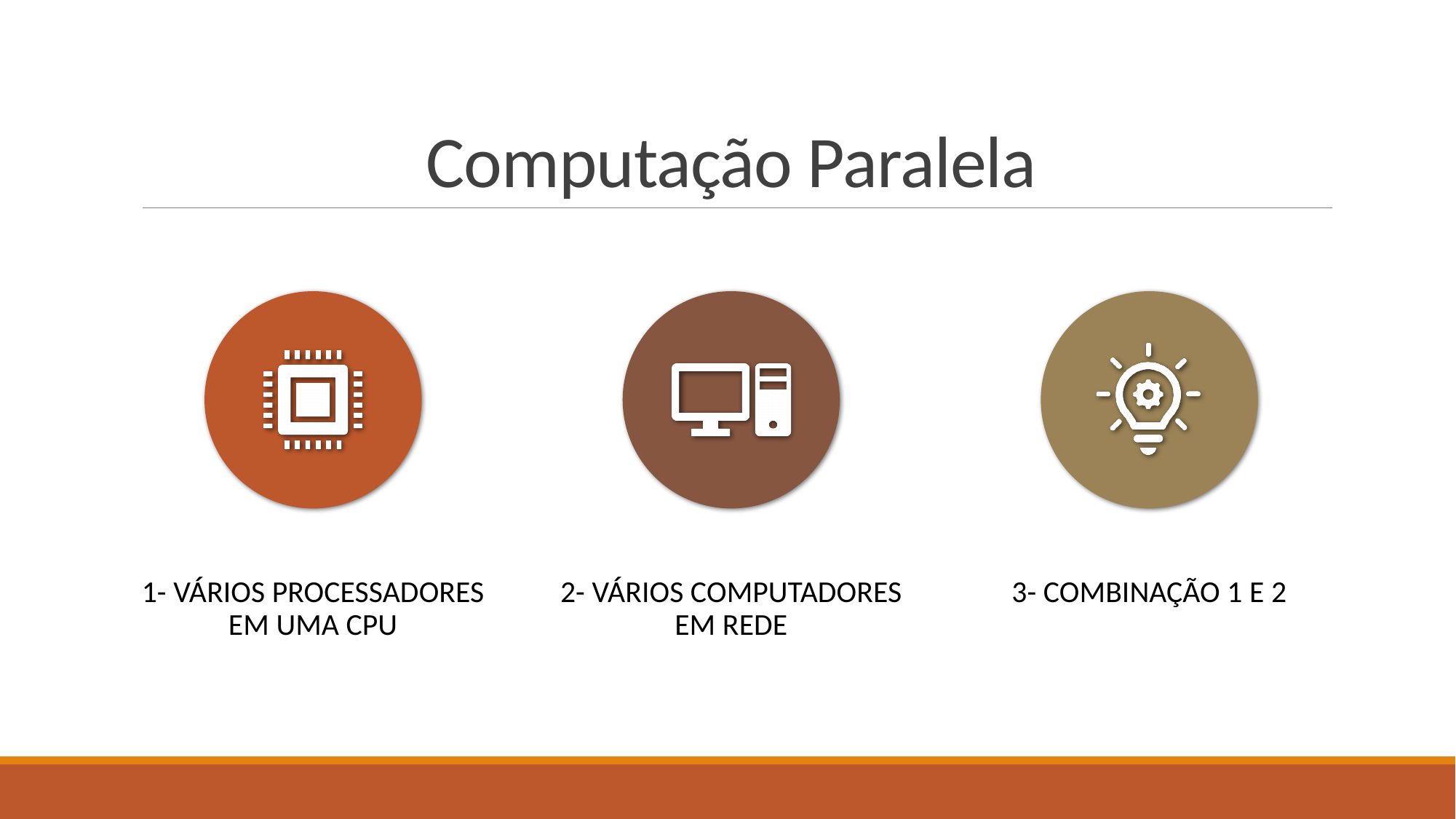

# Computação Paralela
1- vários processadores em uma CPU
2- vários computadores em rede
3- Combinação 1 e 2